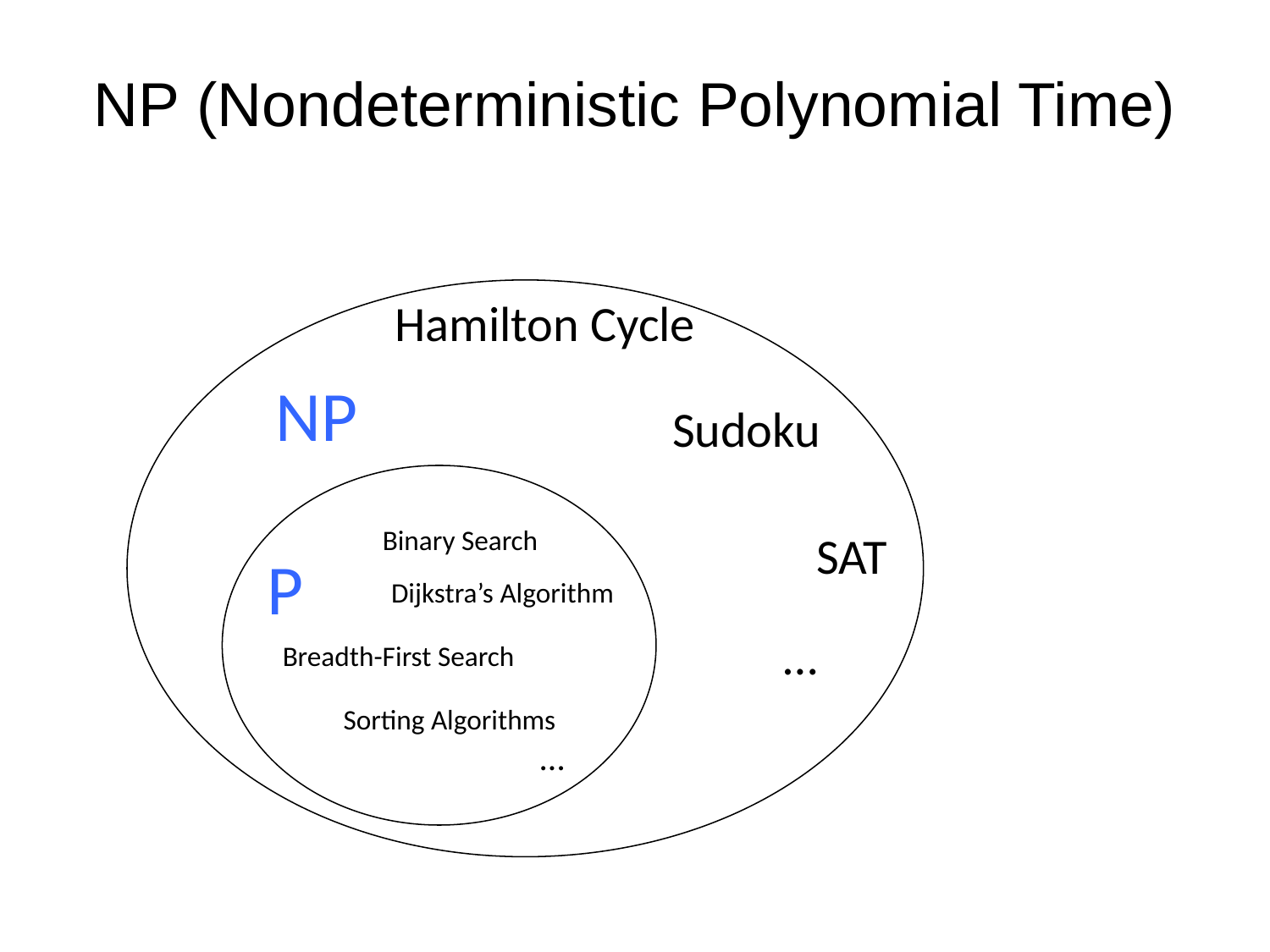

# NP (Nondeterministic Polynomial Time)

Hamilton Cycle
NP
Sudoku

Binary Search
SAT
P
Dijkstra’s Algorithm
…
Breadth-First Search
Sorting Algorithms
…